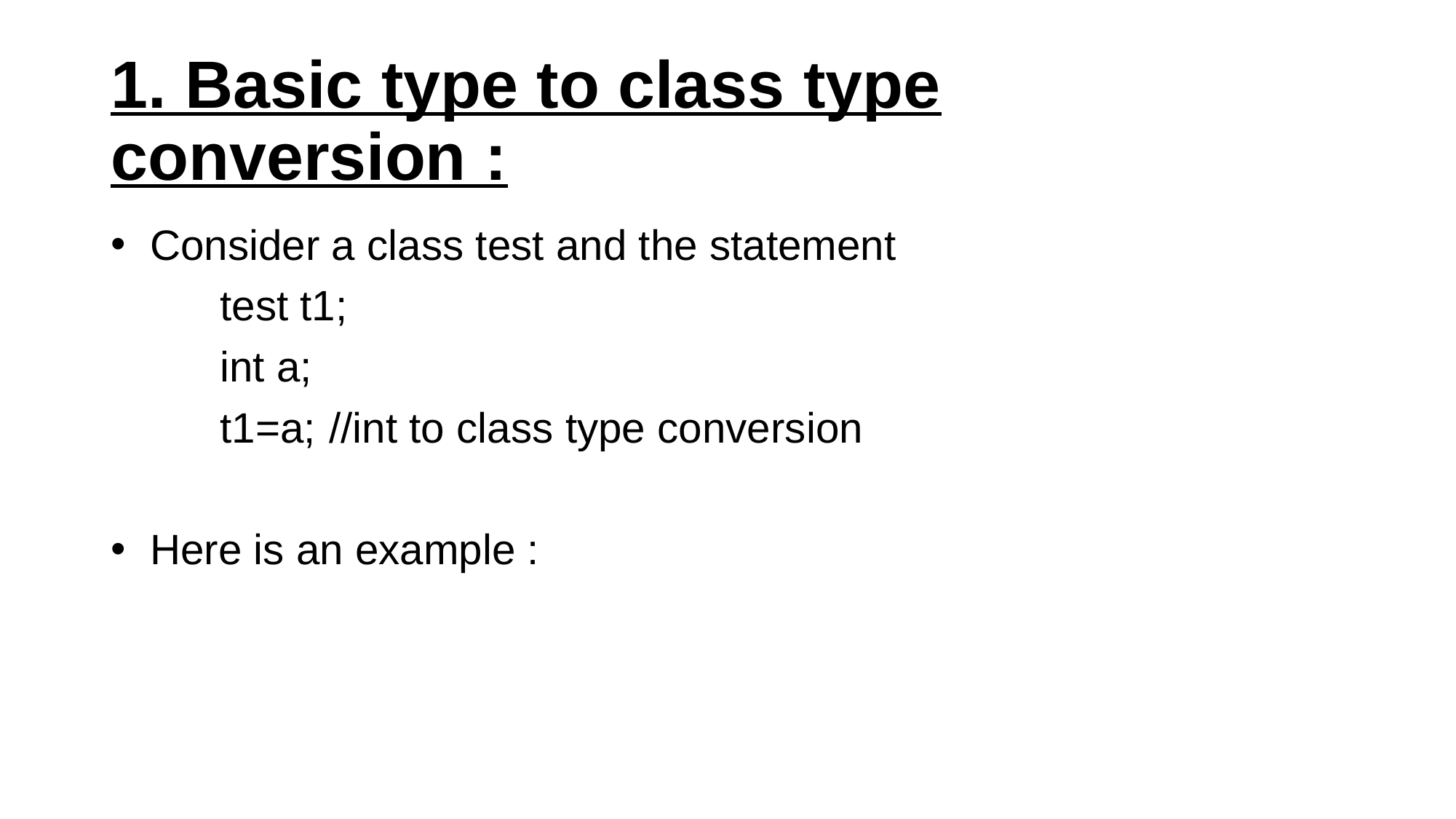

# 1. Basic type to class type conversion :
 Consider a class test and the statement
	test t1;
	int a;
	t1=a; 	//int to class type conversion

 Here is an example :